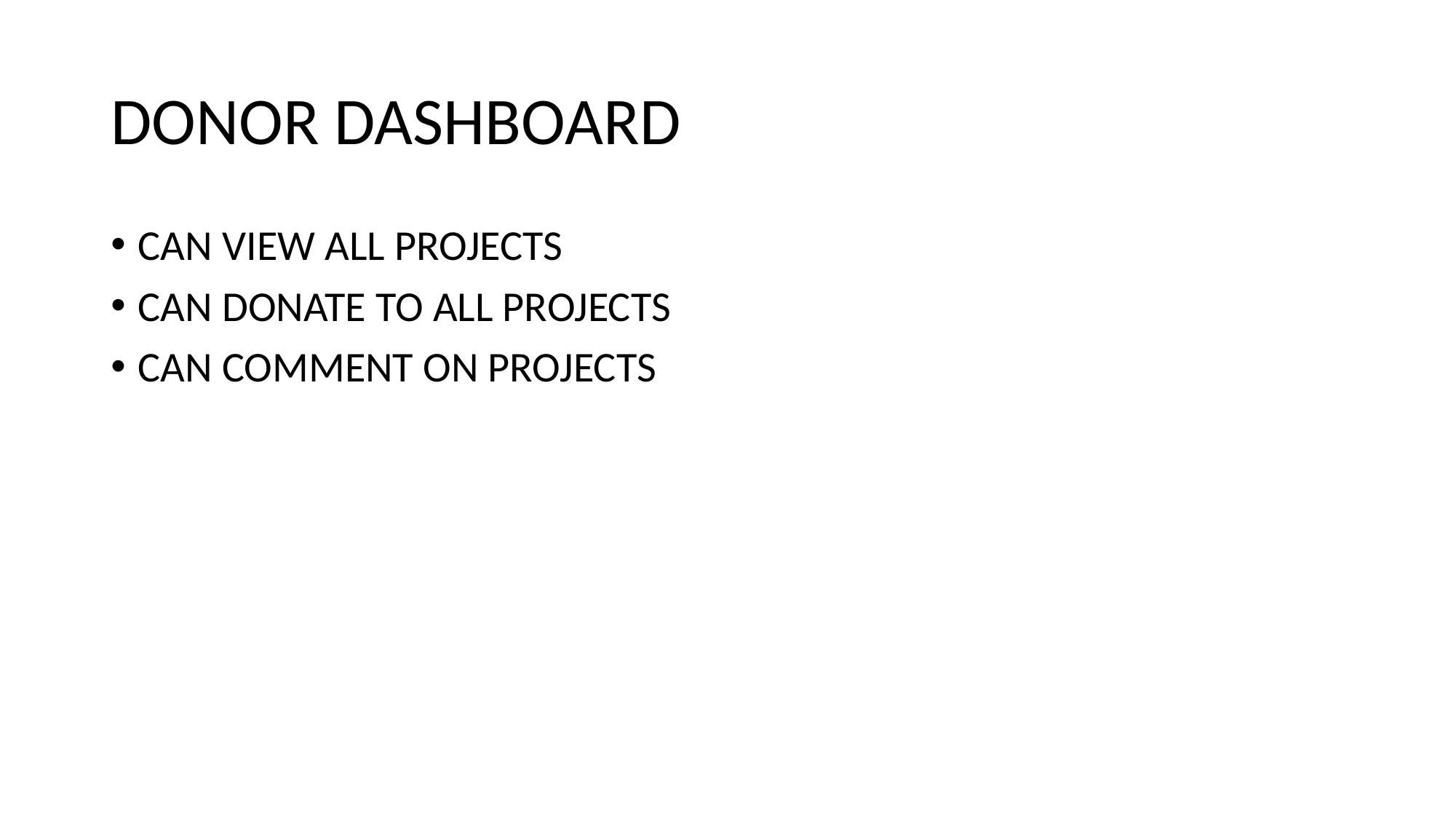

# DONOR DASHBOARD
CAN VIEW ALL PROJECTS
CAN DONATE TO ALL PROJECTS
CAN COMMENT ON PROJECTS